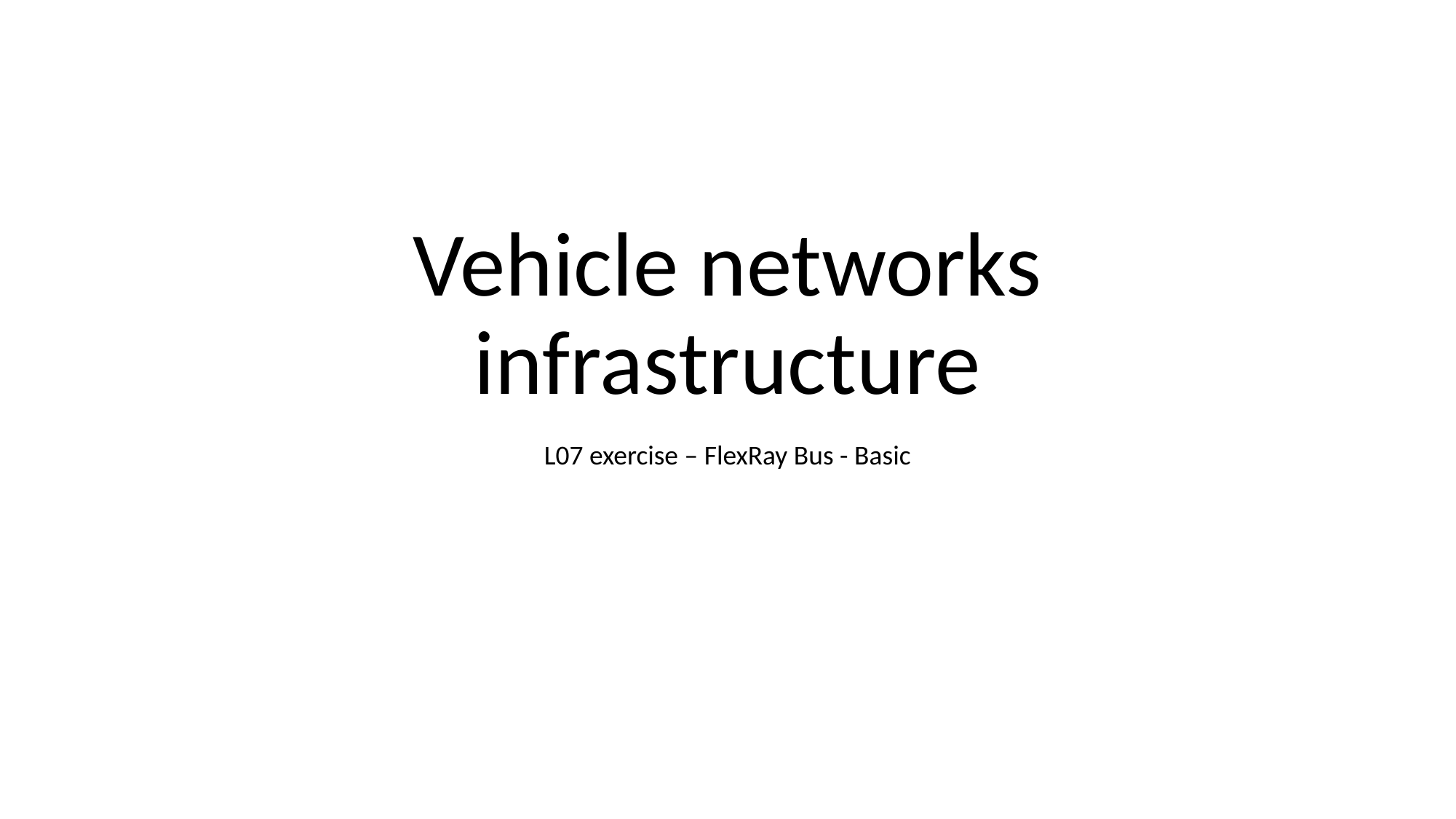

# Vehicle networks infrastructure
L07 exercise – FlexRay Bus - Basic